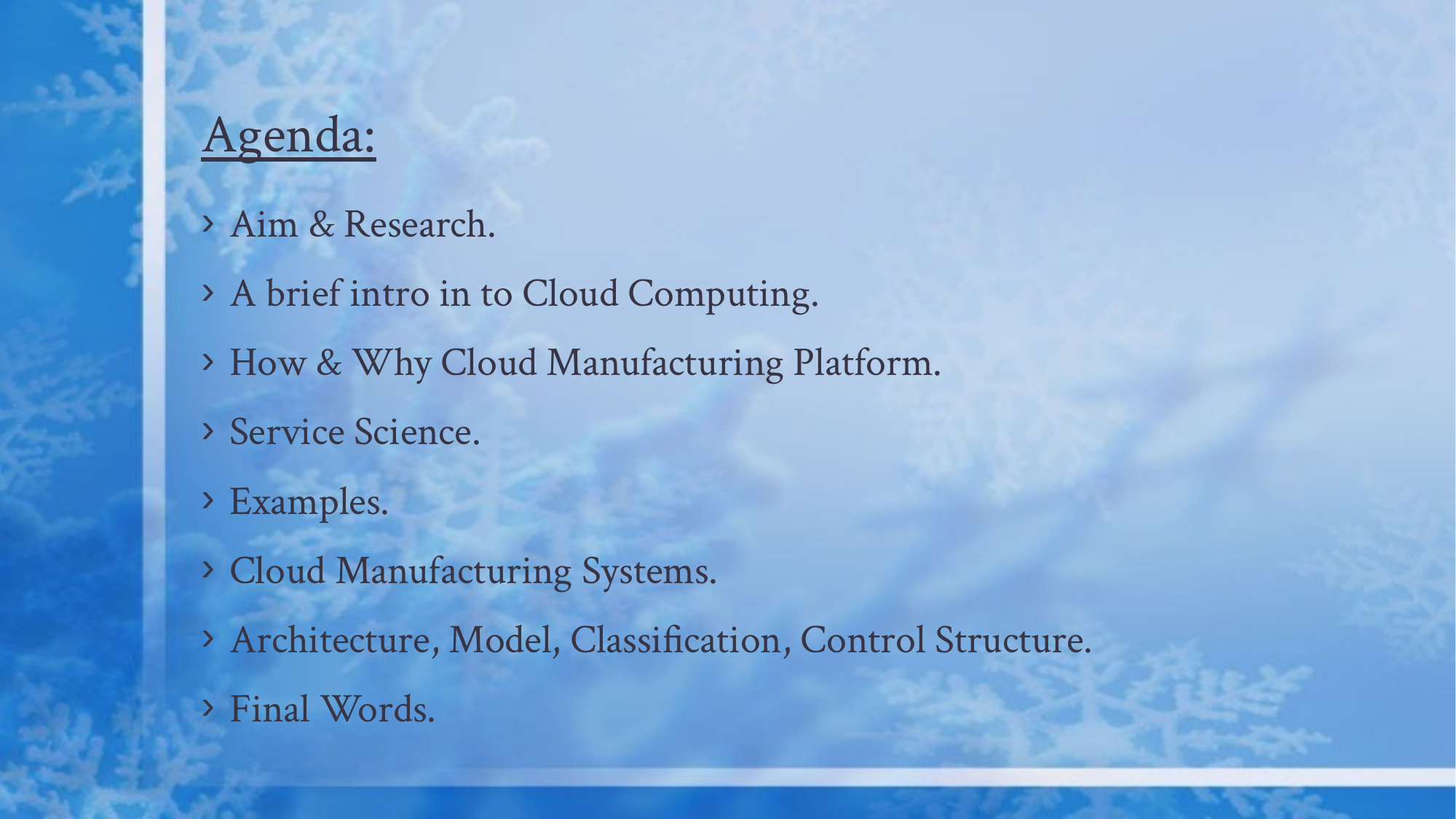

# Agenda:
Aim & Research.
A brief intro in to Cloud Computing.
How & Why Cloud Manufacturing Platform.
Service Science.
Examples.
Cloud Manufacturing Systems.
Architecture, Model, Classification, Control Structure.
Final Words.